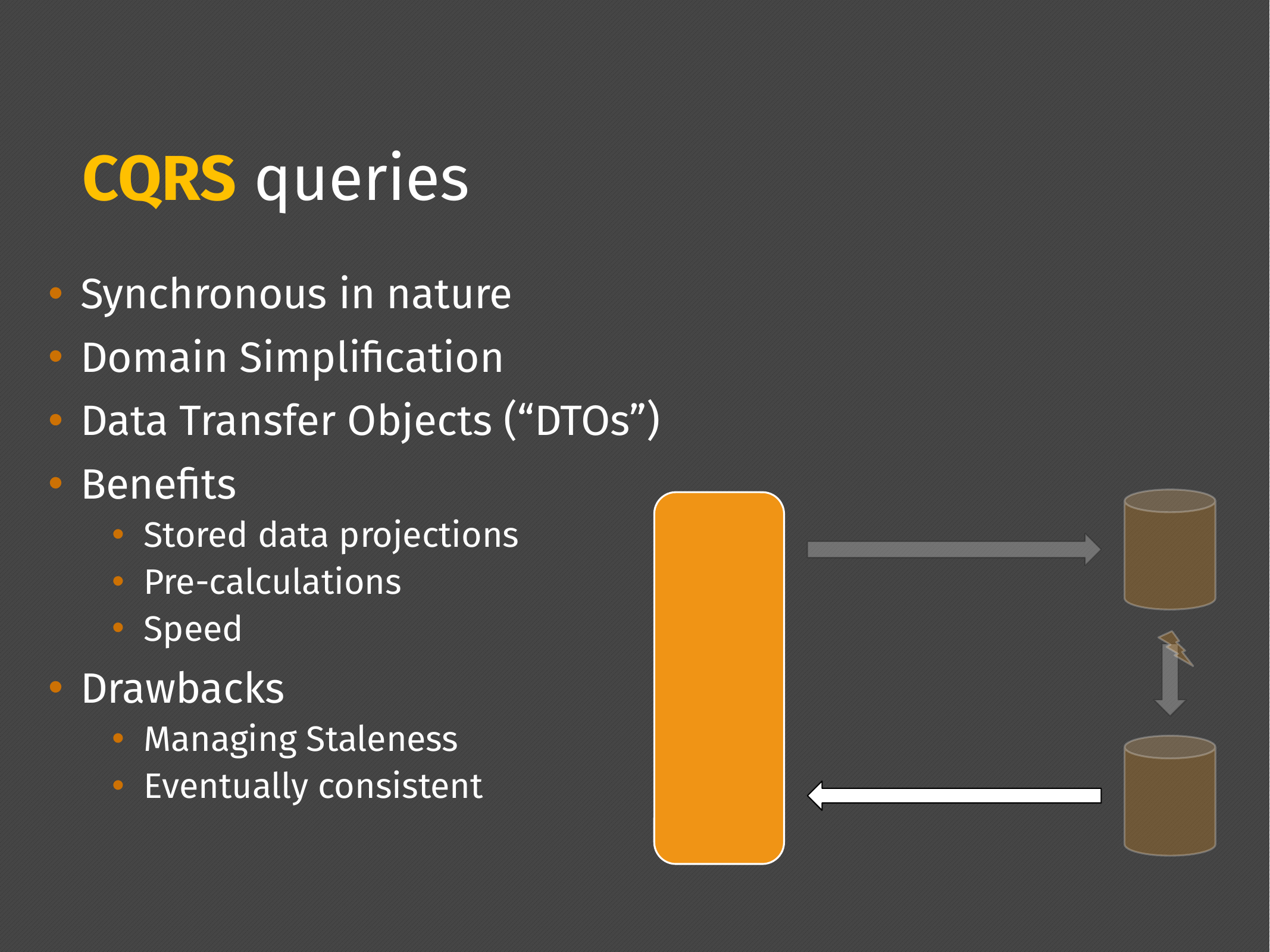

# CQRS queries
Synchronous in nature
Domain Simplification
Data Transfer Objects (“DTOs”)
Benefits
Stored data projections
Pre-calculations
Speed
Drawbacks
Managing Staleness
Eventually consistent